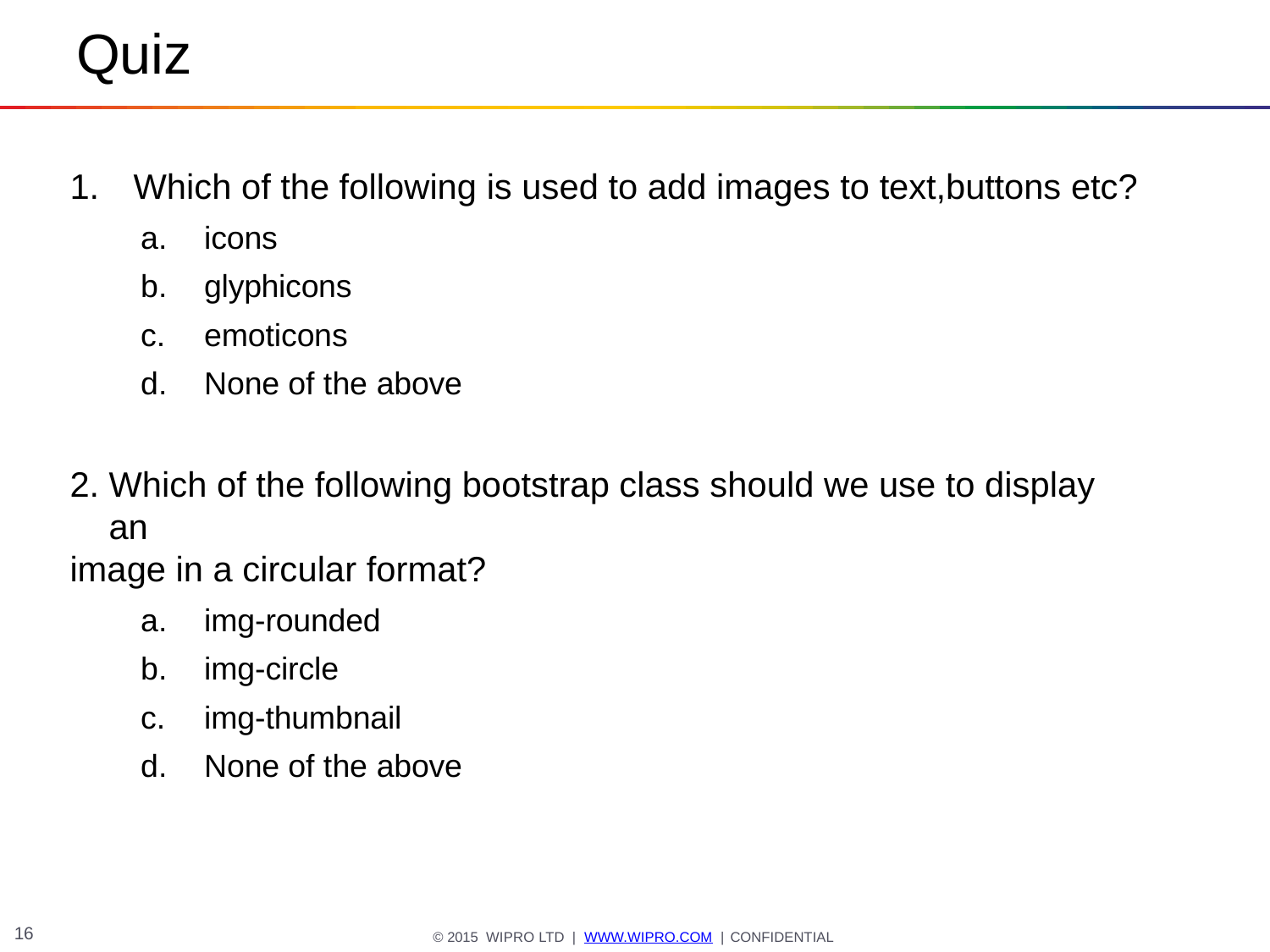

# Quiz
Which of the following is used to add images to text,buttons etc?
icons
glyphicons
emoticons
None of the above

Which of the following bootstrap class should we use to display an
image in a circular format?
img-rounded
img-circle
img-thumbnail
None of the above
16
© 2015  WIPRO LTD  |  WWW.WIPRO.COM  | CONFIDENTIAL